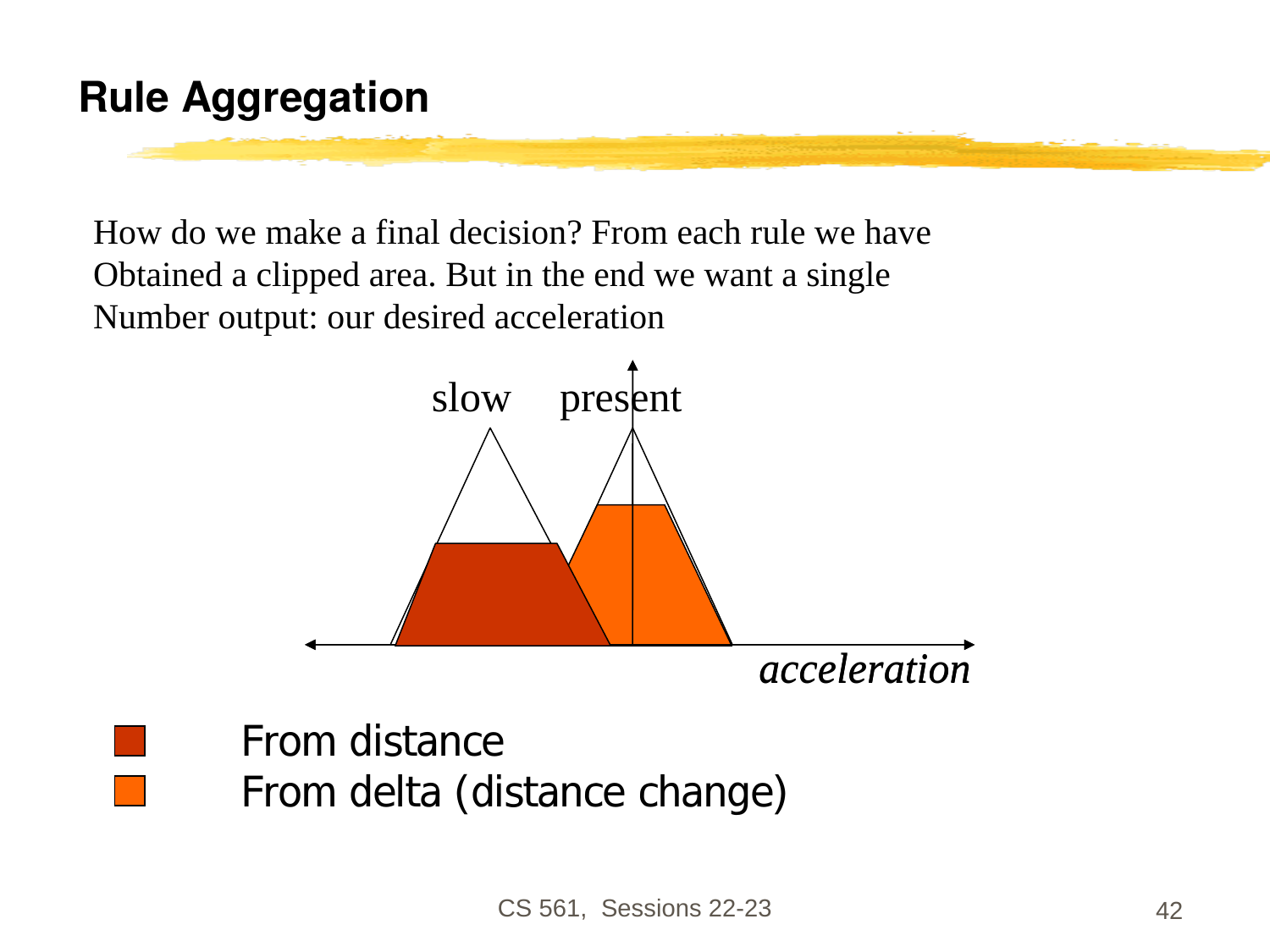

# Rule Aggregation
How do we make a final decision? From each rule we have
Obtained a clipped area. But in the end we want a single
Number output: our desired acceleration

slow
present

acceleration
acceleration

	From distance
	From delta (distance change)

CS 561,  Sessions 22-23
42